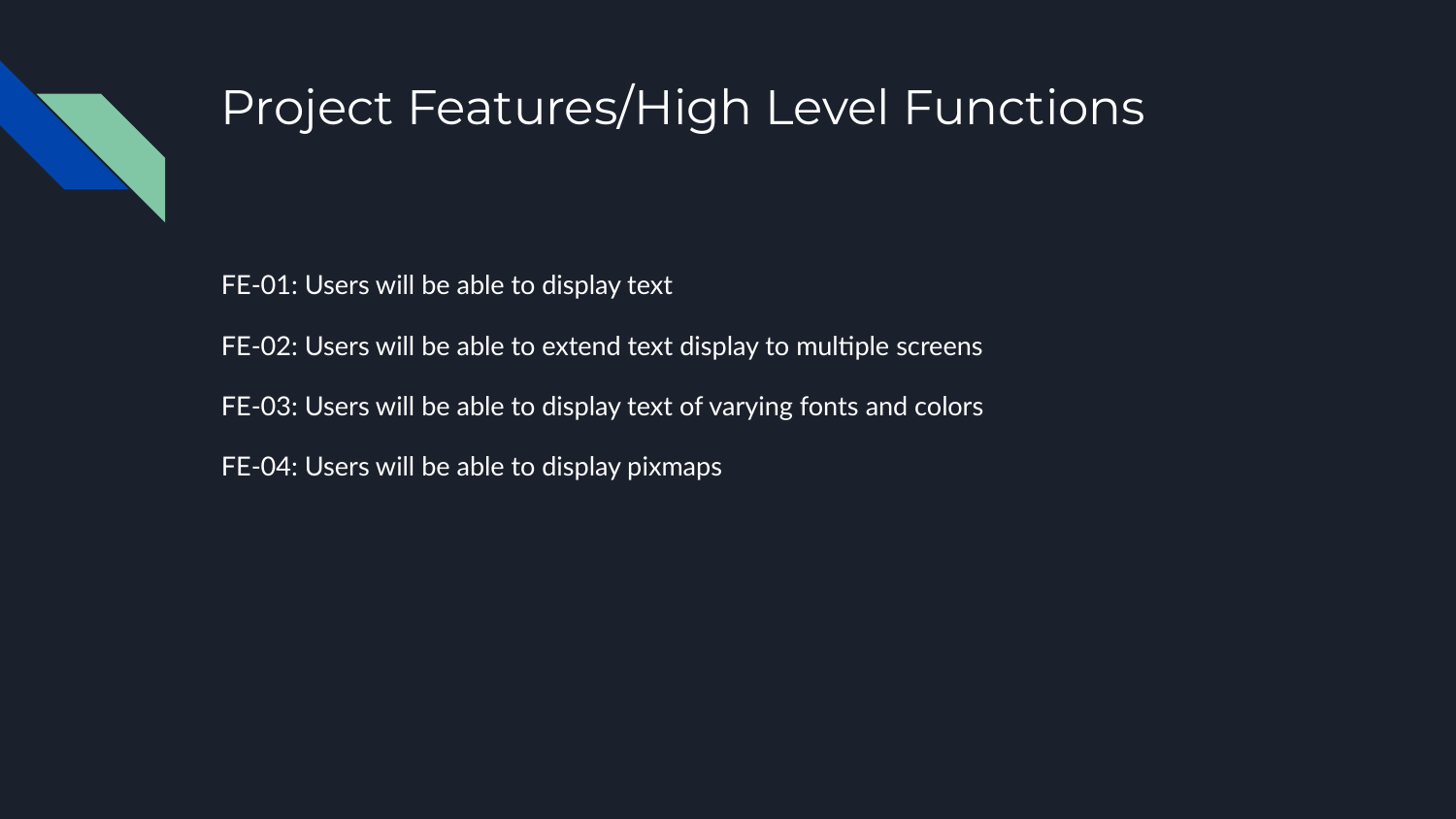

# Project Features/High Level Functions
FE-01: Users will be able to display text
FE-02: Users will be able to extend text display to multiple screens
FE-03: Users will be able to display text of varying fonts and colors
FE-04: Users will be able to display pixmaps